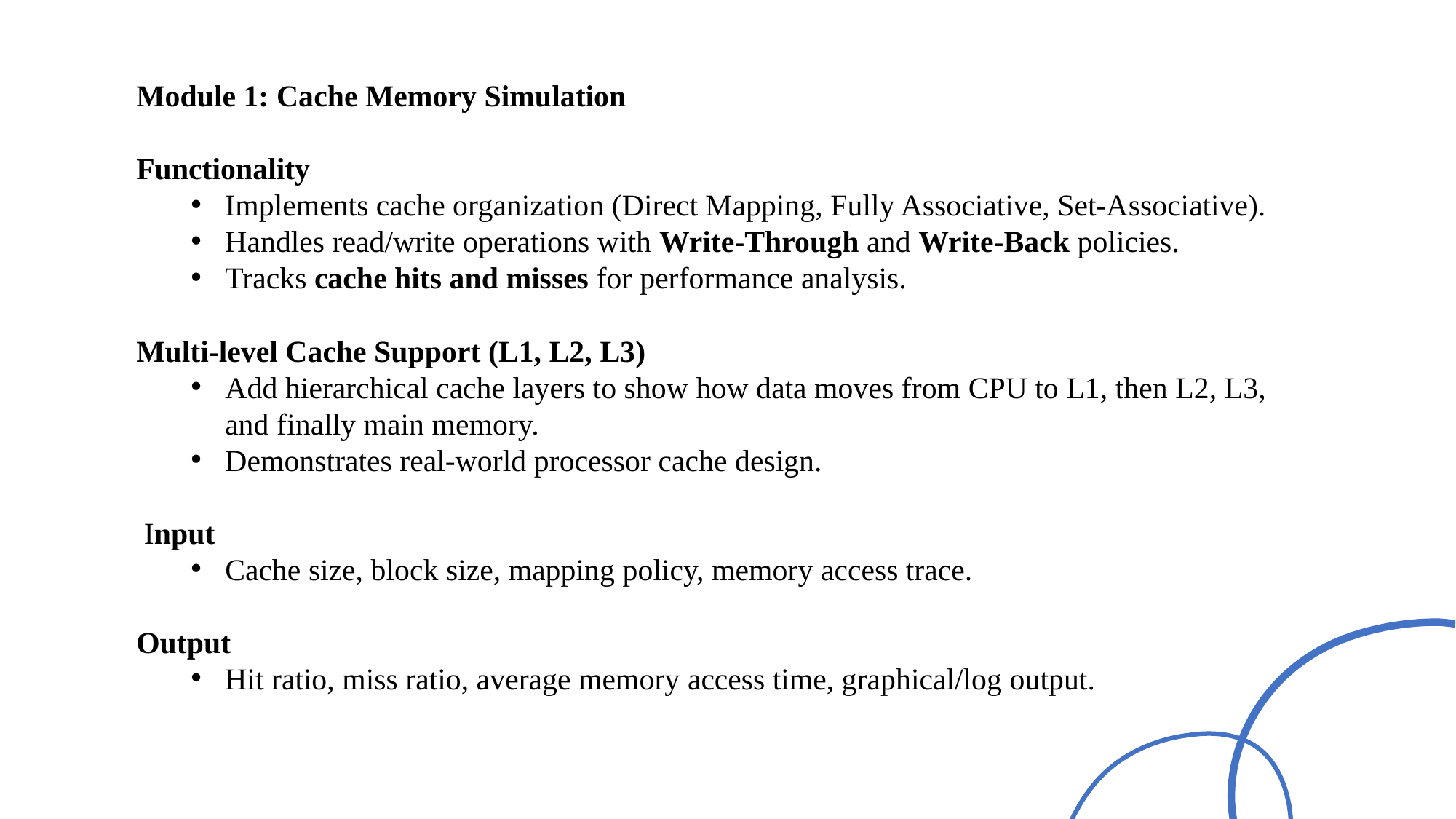

Module 1: Cache Memory Simulation

Functionality
Implements cache organization (Direct Mapping, Fully Associative, Set-Associative).
Handles read/write operations with Write-Through and Write-Back policies.
Tracks cache hits and misses for performance analysis.

Multi-level Cache Support (L1, L2, L3)
Add hierarchical cache layers to show how data moves from CPU to L1, then L2, L3, and finally main memory.
Demonstrates real-world processor cache design.

 Input
Cache size, block size, mapping policy, memory access trace.

Output
Hit ratio, miss ratio, average memory access time, graphical/log output.
9